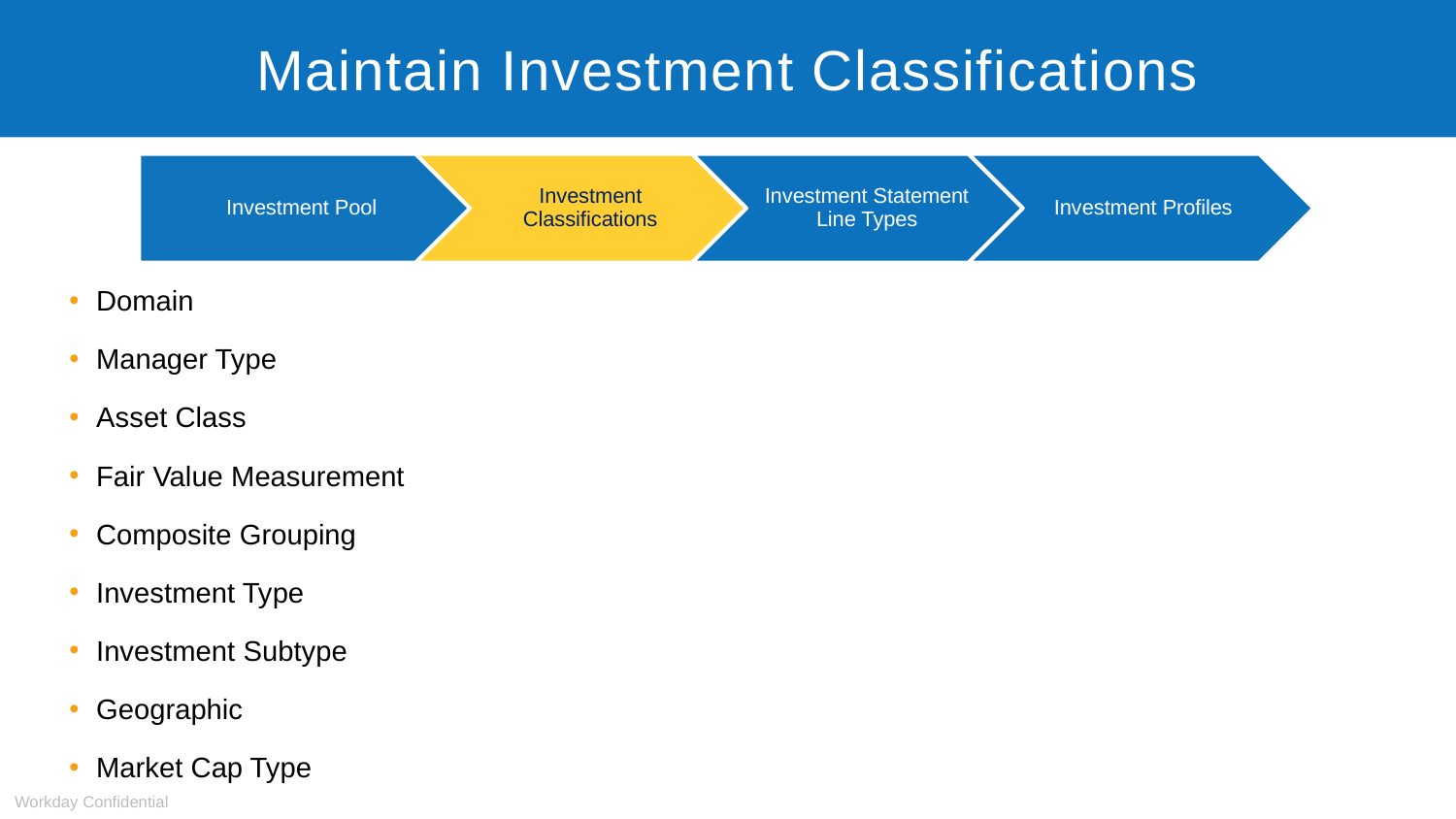

# Maintain Investment Classifications
Investment Pool
Investment Classifications
Investment Statement Line Types
Investment Profiles
Domain
Manager Type
Asset Class
Fair Value Measurement
Composite Grouping
Investment Type
Investment Subtype
Geographic
Market Cap Type
Workday Confidential